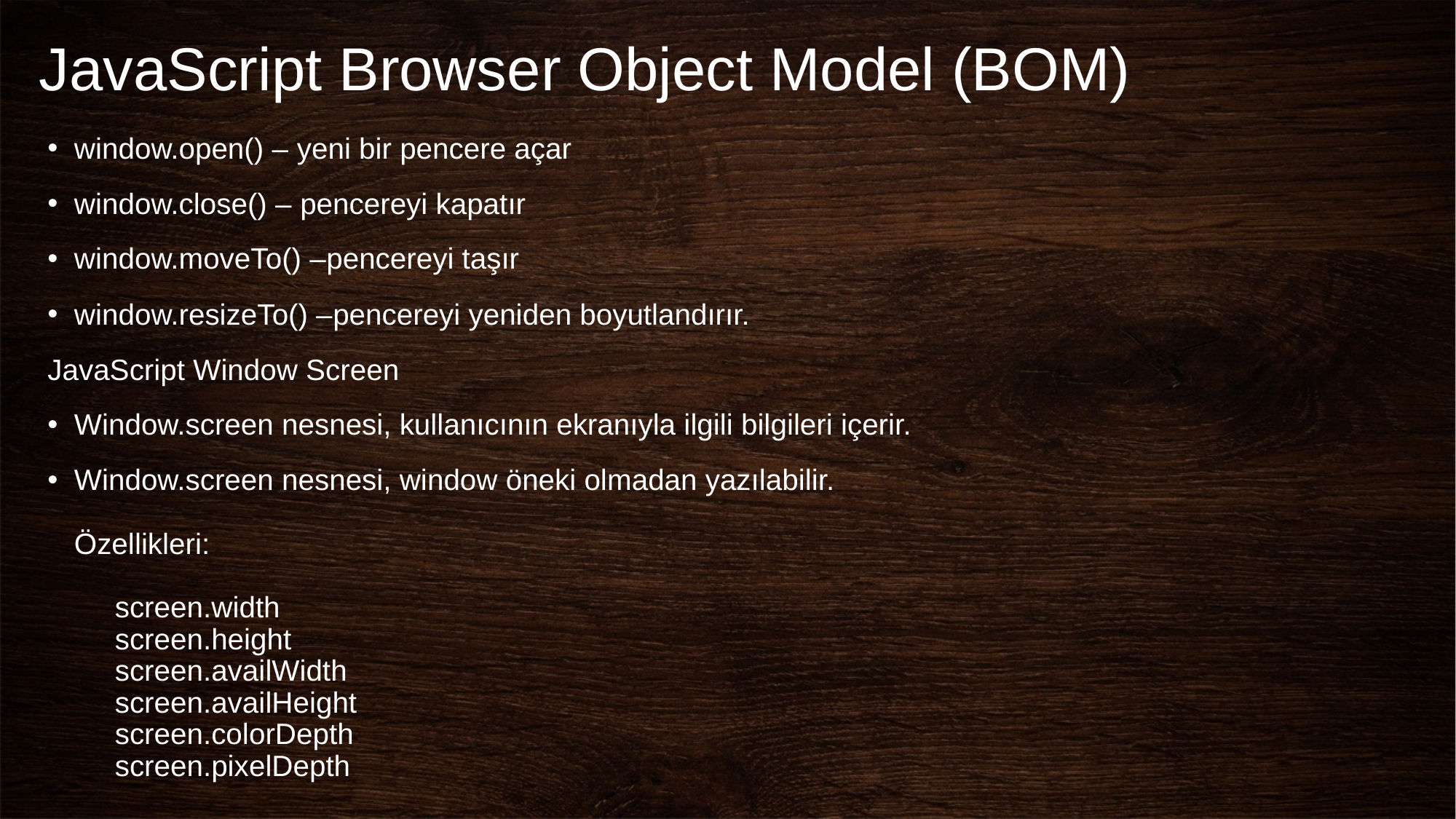

# JavaScript Browser Object Model (BOM)
window.open() – yeni bir pencere açar
window.close() – pencereyi kapatır
window.moveTo() –pencereyi taşır
window.resizeTo() –pencereyi yeniden boyutlandırır.
JavaScript Window Screen
Window.screen nesnesi, kullanıcının ekranıyla ilgili bilgileri içerir.
Window.screen nesnesi, window öneki olmadan yazılabilir.
Özellikleri:
     screen.width
     screen.height
     screen.availWidth
     screen.availHeight
     screen.colorDepth
     screen.pixelDepth